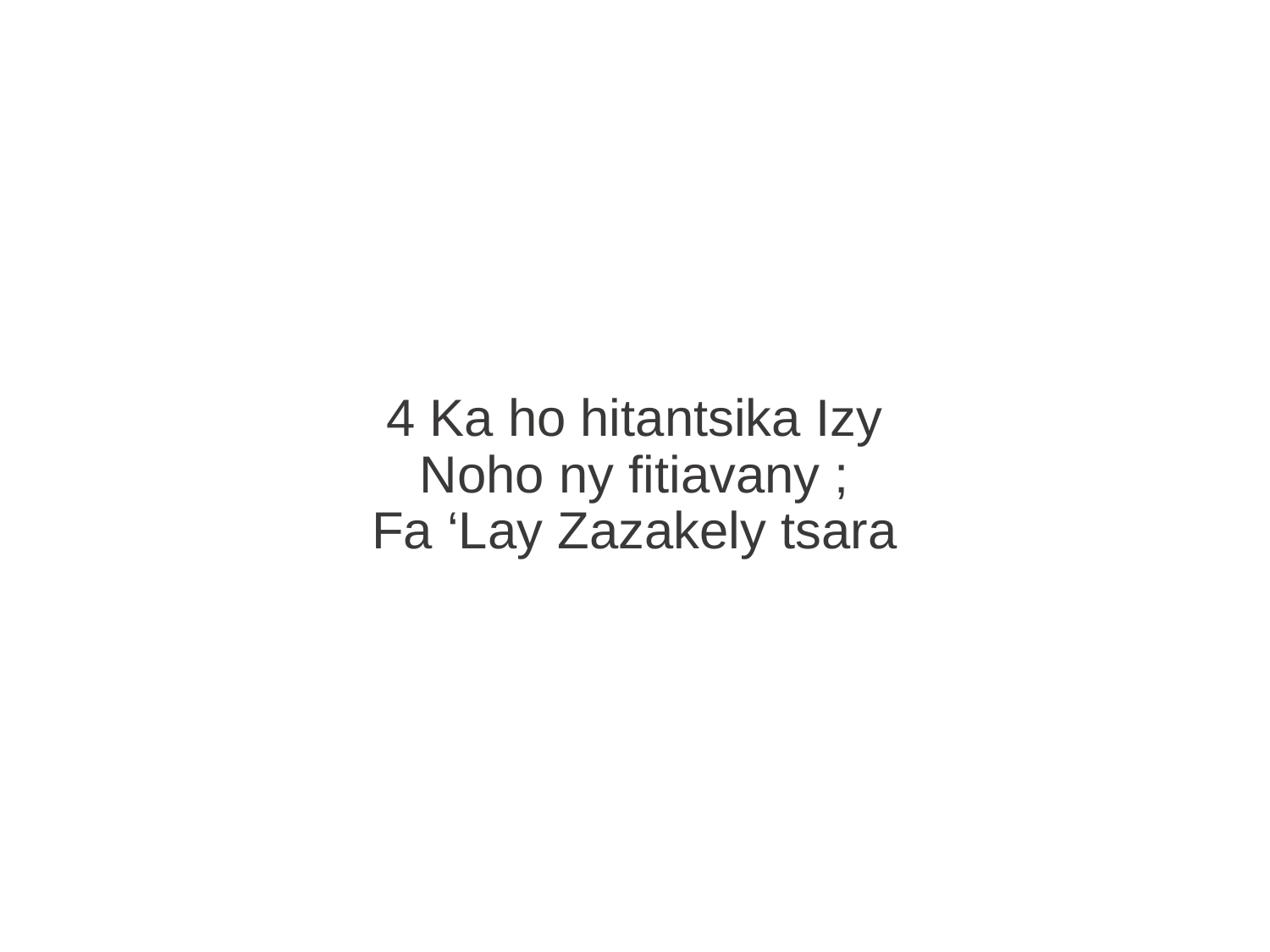

4 Ka ho hitantsika Izy
Noho ny fitiavany ;
Fa ‘Lay Zazakely tsara